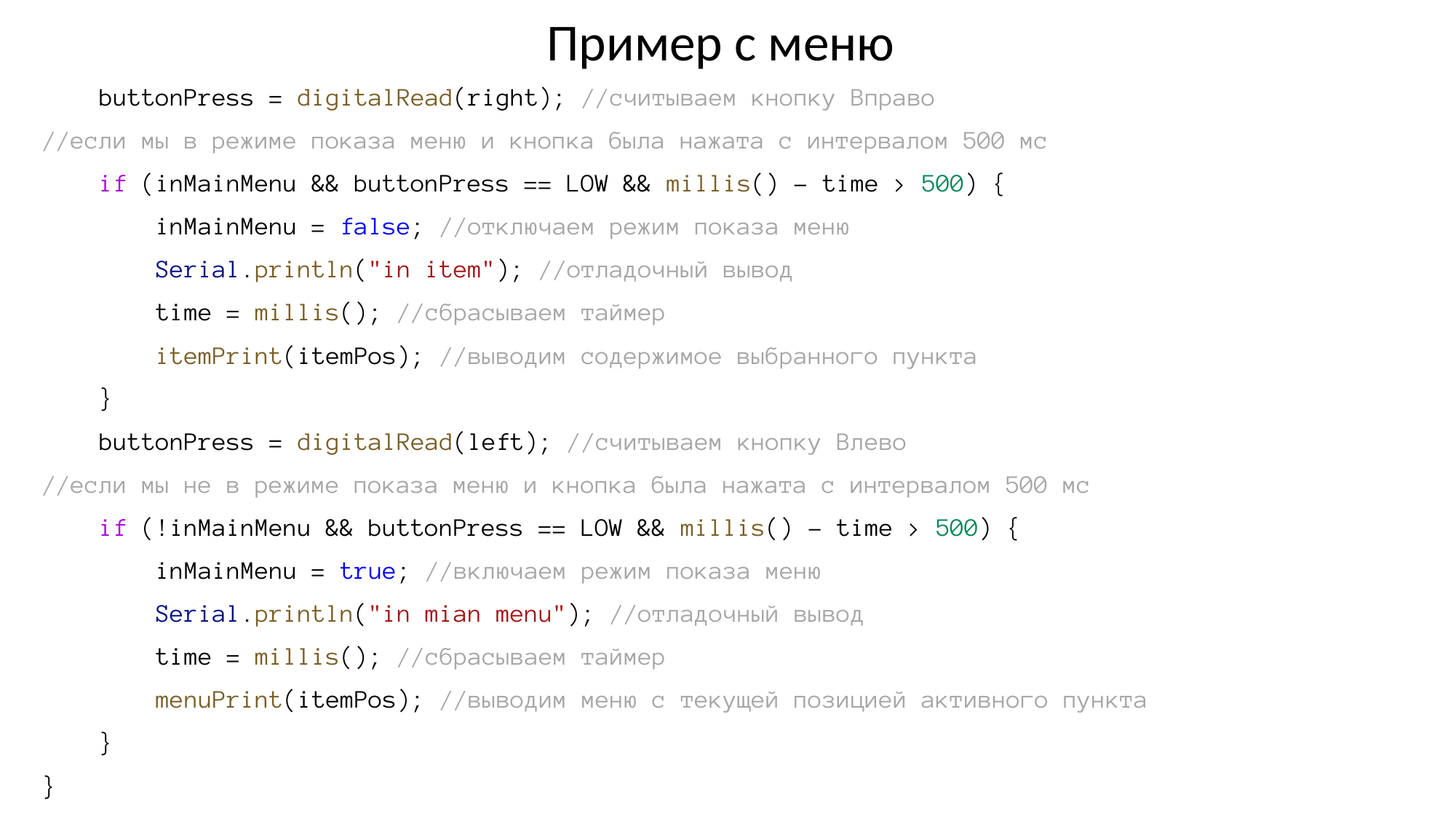

# Пример с меню
    buttonPress = digitalRead(right); //считываем кнопку Вправо
//если мы в режиме показа меню и кнопка была нажата с интервалом 500 мс
    if (inMainMenu && buttonPress == LOW && millis() - time > 500) {
        inMainMenu = false; //отключаем режим показа меню
        Serial.println("in item"); //отладочный вывод
        time = millis(); //сбрасываем таймер
        itemPrint(itemPos); //выводим содержимое выбранного пункта
    }
    buttonPress = digitalRead(left); //считываем кнопку Влево
//если мы не в режиме показа меню и кнопка была нажата с интервалом 500 мс
    if (!inMainMenu && buttonPress == LOW && millis() - time > 500) {
        inMainMenu = true; //включаем режим показа меню
        Serial.println("in mian menu"); //отладочный вывод
        time = millis(); //сбрасываем таймер
        menuPrint(itemPos); //выводим меню с текущей позицией активного пункта
    }
}